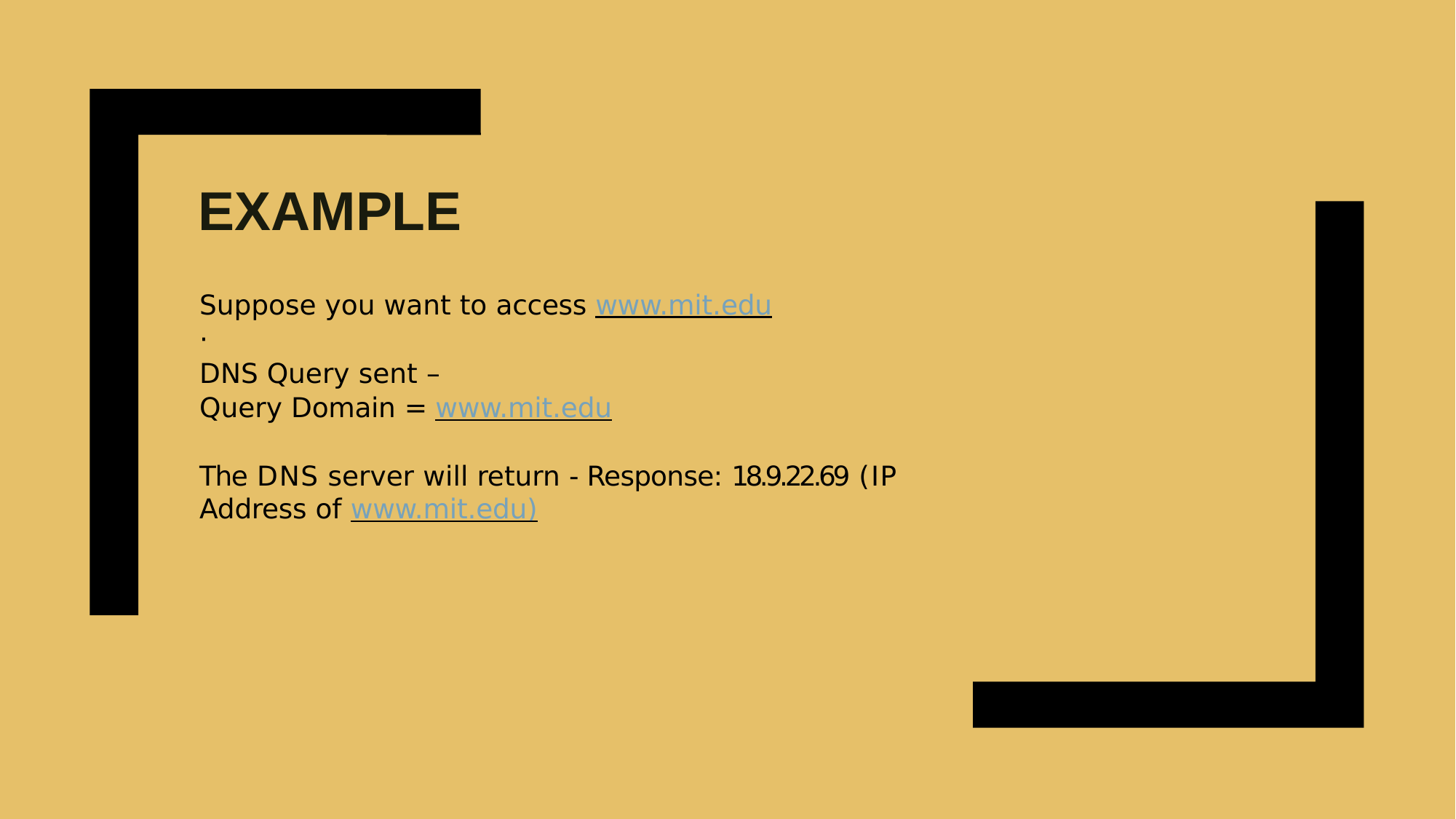

EXAMPLE
Suppose you want to access www.mit.edu
·
DNS Query sent –
Query Domain = www.mit.edu

The DNS server will return - Response: 18.9.22.69 (IP Address of www.mit.edu)